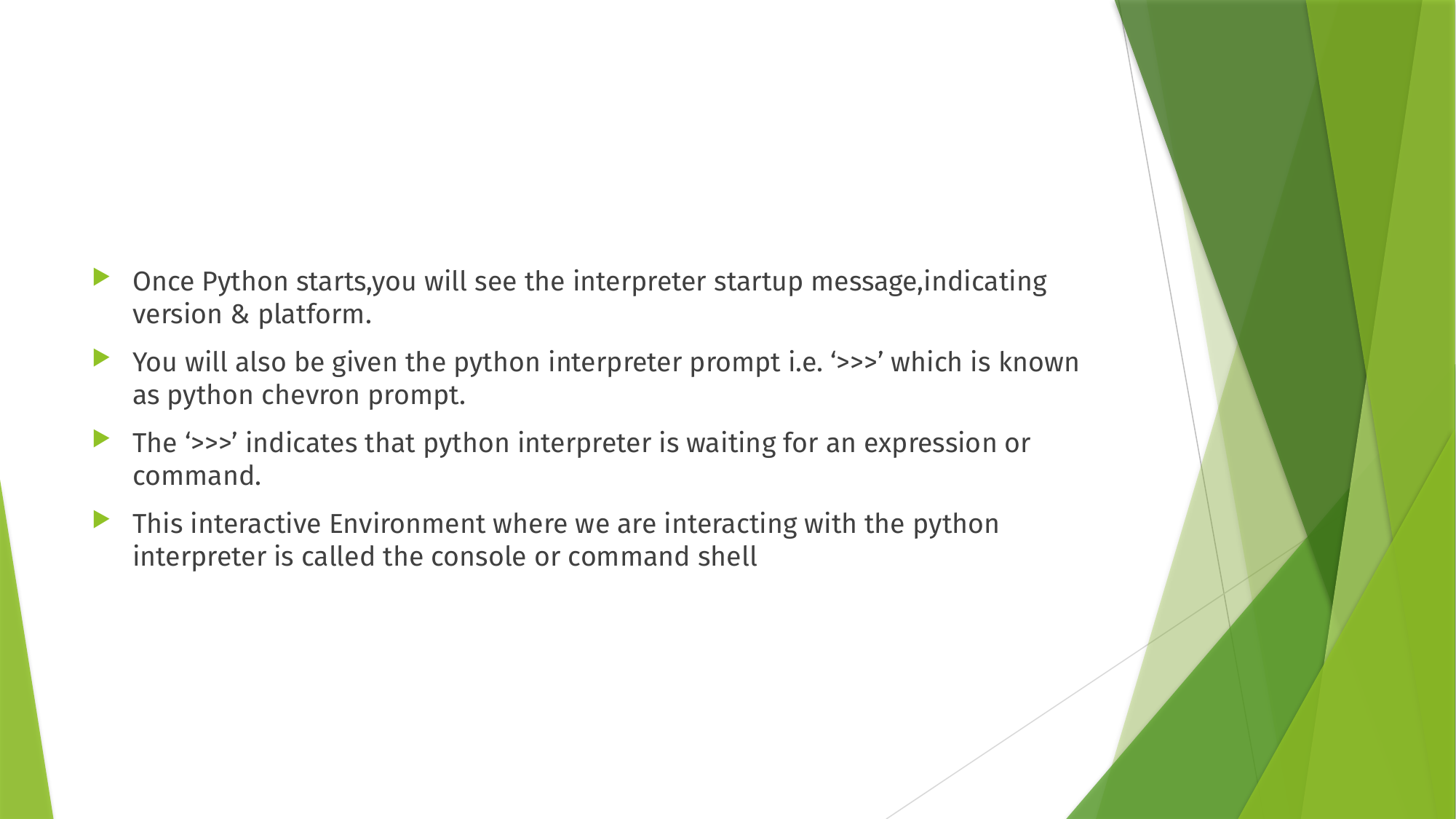

#
Once Python starts,you will see the interpreter startup message,indicating version & platform.
You will also be given the python interpreter prompt i.e. ‘>>>’ which is known as python chevron prompt.
The ‘>>>’ indicates that python interpreter is waiting for an expression or command.
This interactive Environment where we are interacting with the python interpreter is called the console or command shell